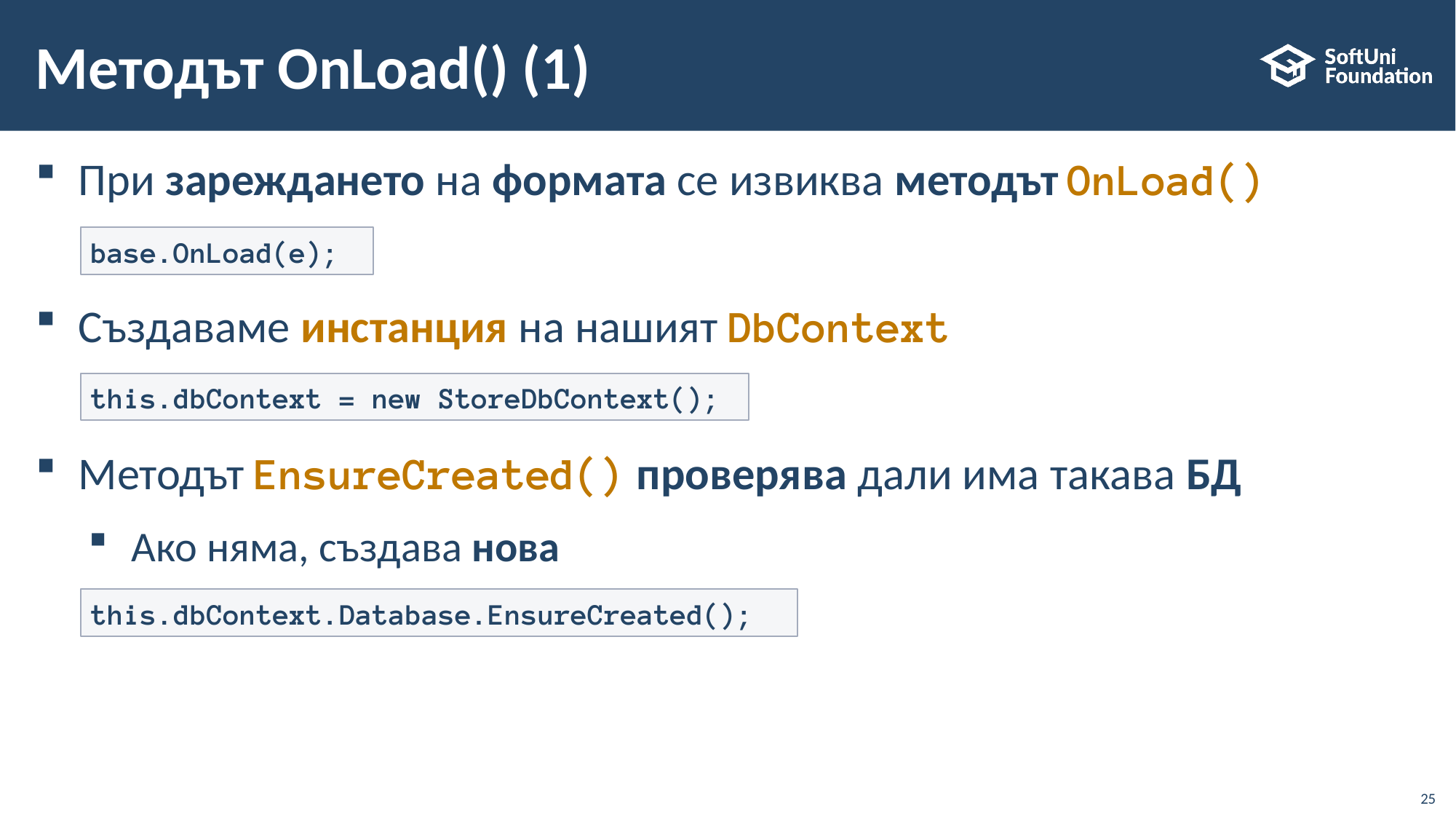

# Методът OnLoad() (1)

При зареждането на формата се извиква методът OnLoad()

Създаваме инстанция на нашият DbContext

Методът EnsureCreated() проверява дали има такава БД
Ако няма, създава нова

base.OnLoad(e);
this.dbContext = new StoreDbContext();
this.dbContext.Database.EnsureCreated();
25